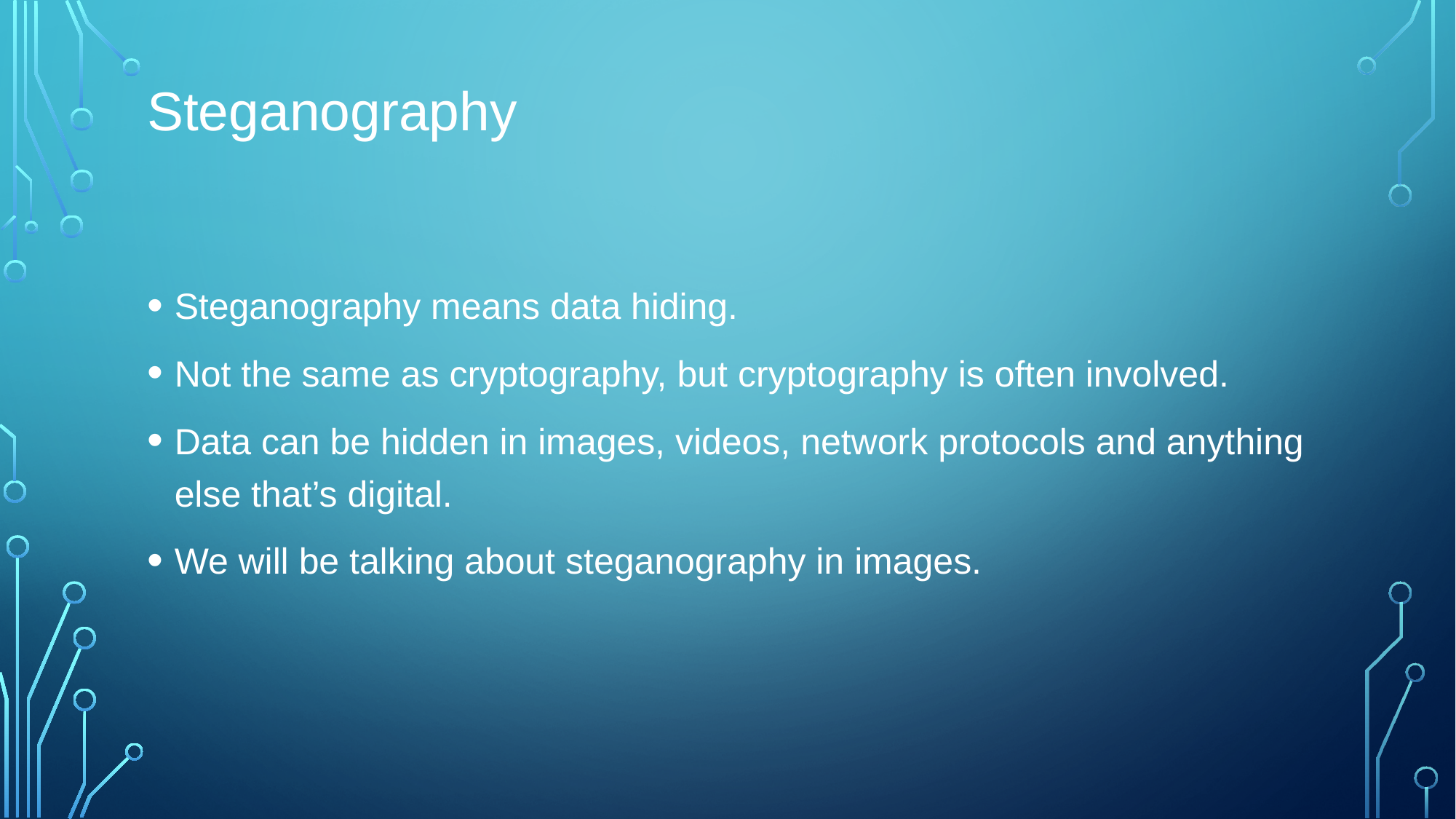

# Steganography
Steganography means data hiding.
Not the same as cryptography, but cryptography is often involved.
Data can be hidden in images, videos, network protocols and anything else that’s digital.
We will be talking about steganography in images.